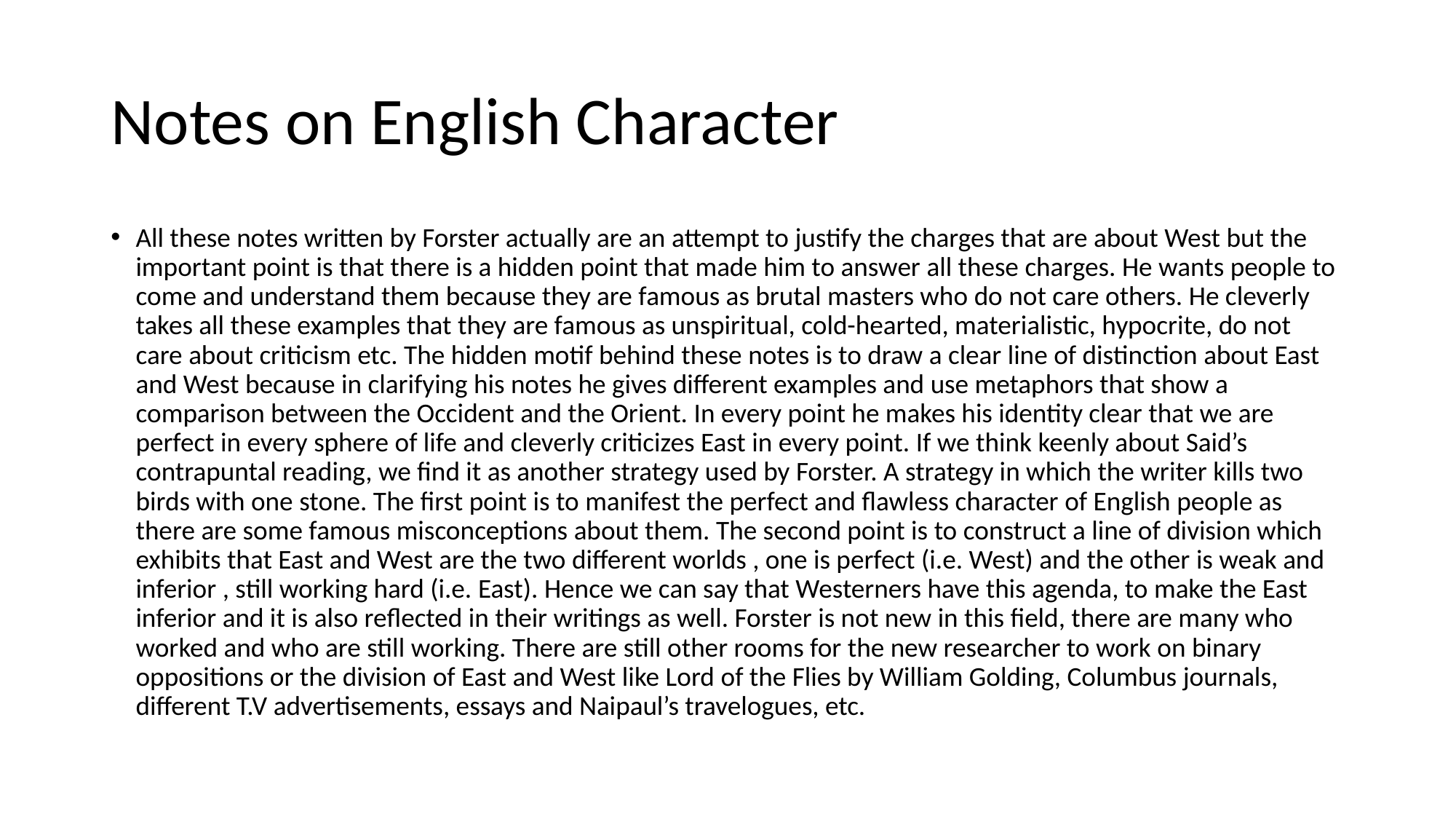

# Notes on English Character
All these notes written by Forster actually are an attempt to justify the charges that are about West but the important point is that there is a hidden point that made him to answer all these charges. He wants people to come and understand them because they are famous as brutal masters who do not care others. He cleverly takes all these examples that they are famous as unspiritual, cold-hearted, materialistic, hypocrite, do not care about criticism etc. The hidden motif behind these notes is to draw a clear line of distinction about East and West because in clarifying his notes he gives different examples and use metaphors that show a comparison between the Occident and the Orient. In every point he makes his identity clear that we are perfect in every sphere of life and cleverly criticizes East in every point. If we think keenly about Said’s contrapuntal reading, we find it as another strategy used by Forster. A strategy in which the writer kills two birds with one stone. The first point is to manifest the perfect and flawless character of English people as there are some famous misconceptions about them. The second point is to construct a line of division which exhibits that East and West are the two different worlds , one is perfect (i.e. West) and the other is weak and inferior , still working hard (i.e. East). Hence we can say that Westerners have this agenda, to make the East inferior and it is also reflected in their writings as well. Forster is not new in this field, there are many who worked and who are still working. There are still other rooms for the new researcher to work on binary oppositions or the division of East and West like Lord of the Flies by William Golding, Columbus journals, different T.V advertisements, essays and Naipaul’s travelogues, etc.